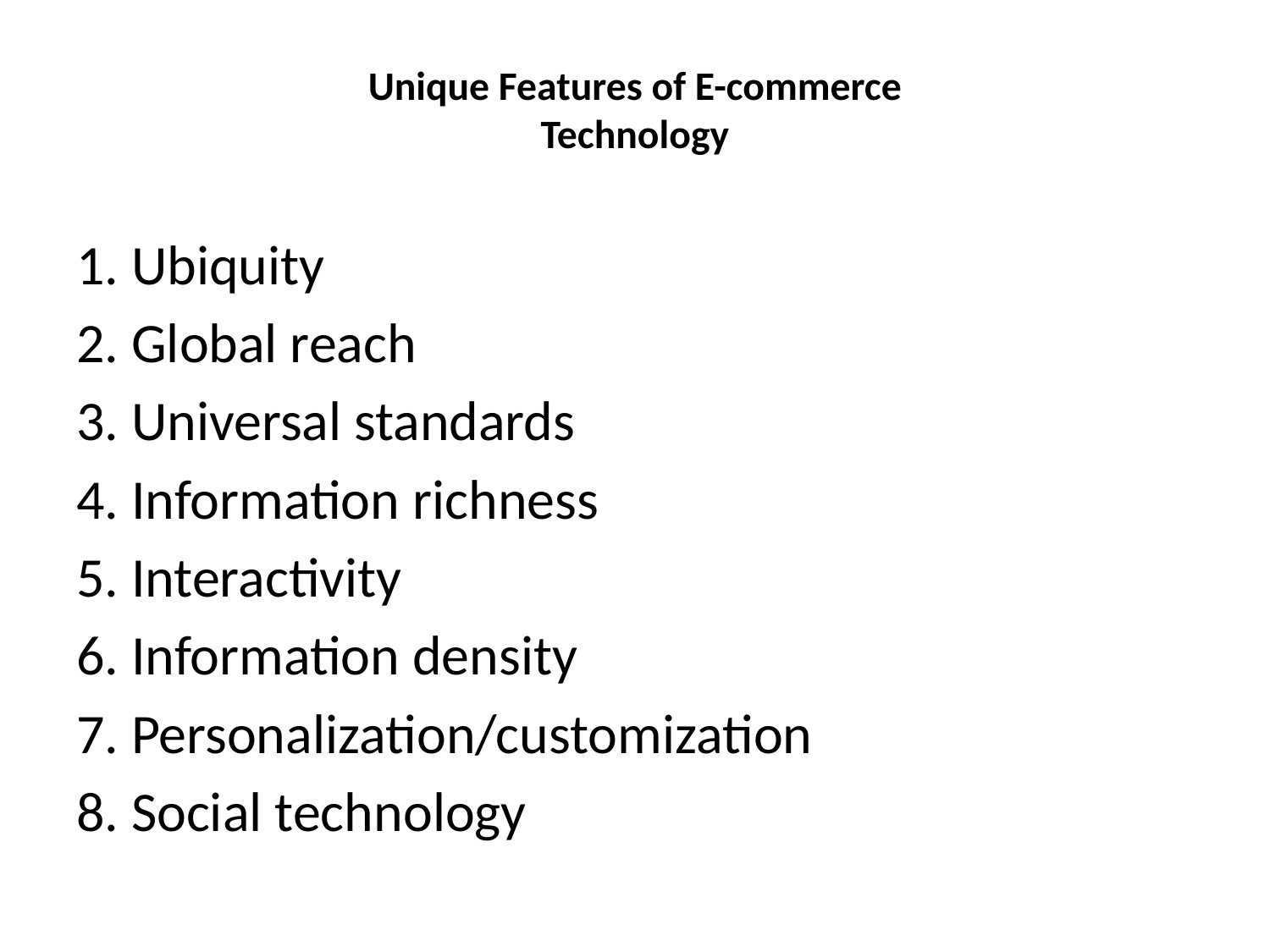

# Unique Features of E-commerce Technology
1. Ubiquity
2. Global reach
3. Universal standards
4. Information richness
5. Interactivity
6. Information density
7. Personalization/customization
8. Social technology